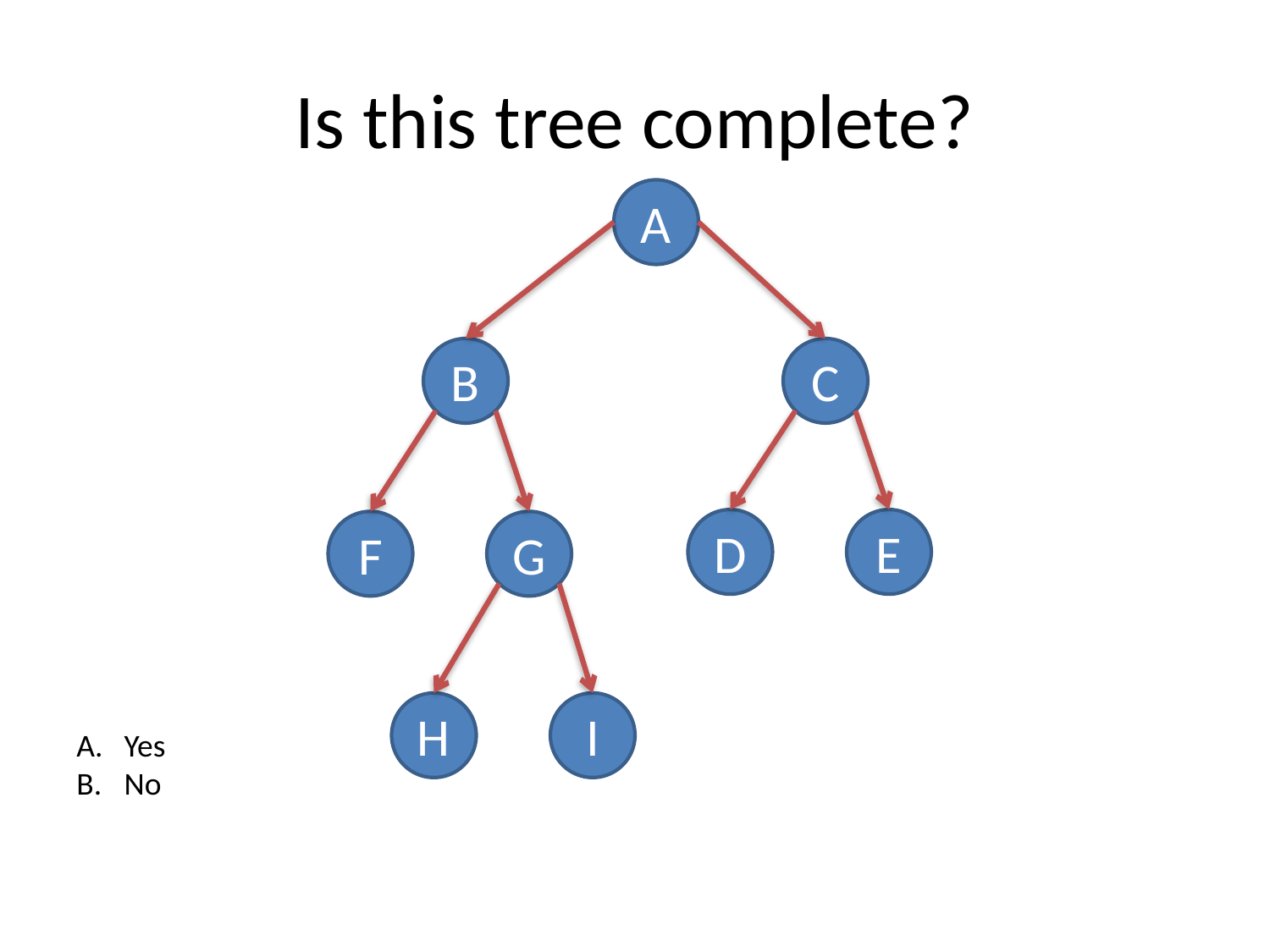

# Is this tree complete?
A
B
C
D
E
F
G
H
I
Yes
No